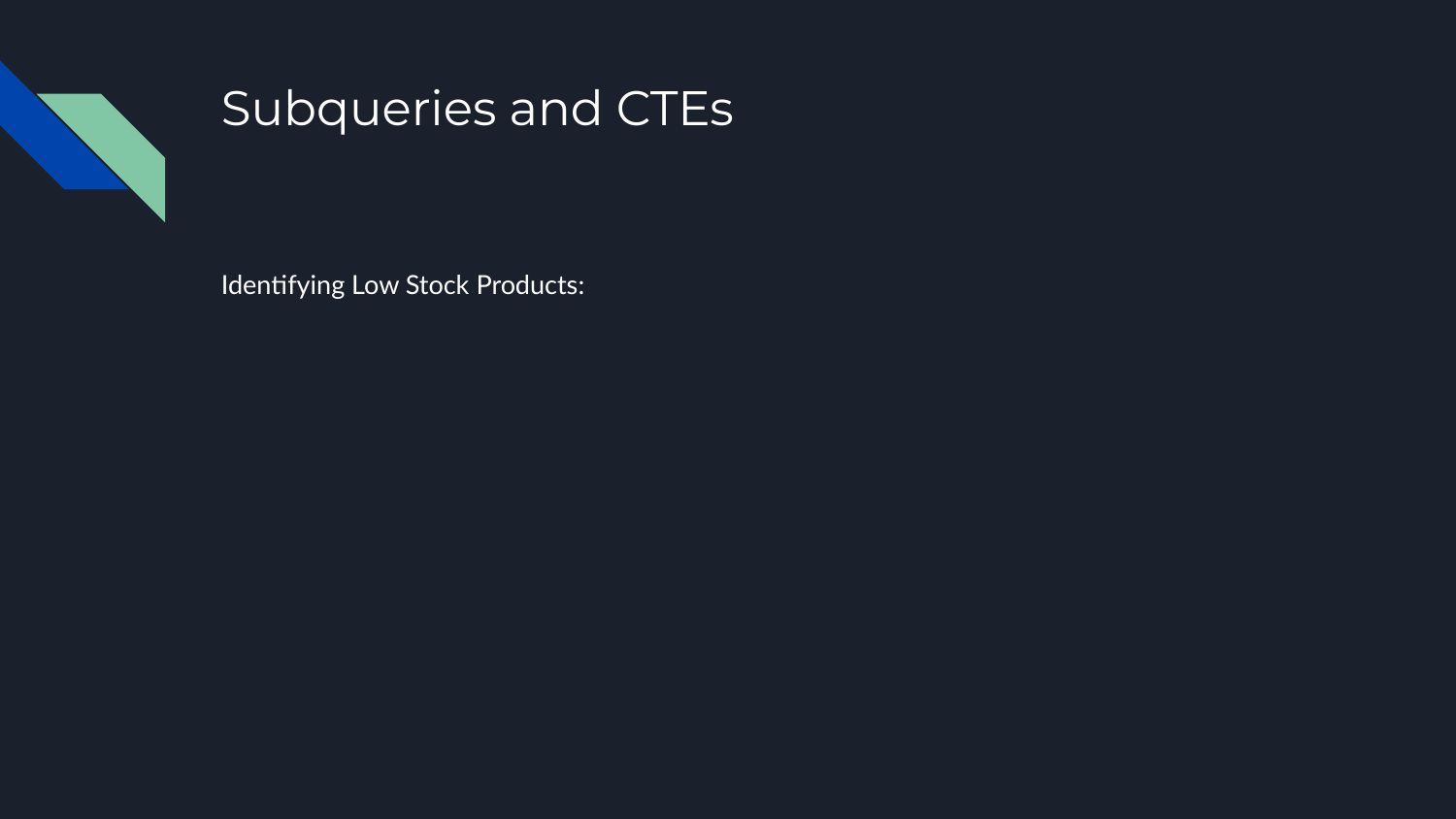

# Subqueries and CTEs
Identifying Low Stock Products: